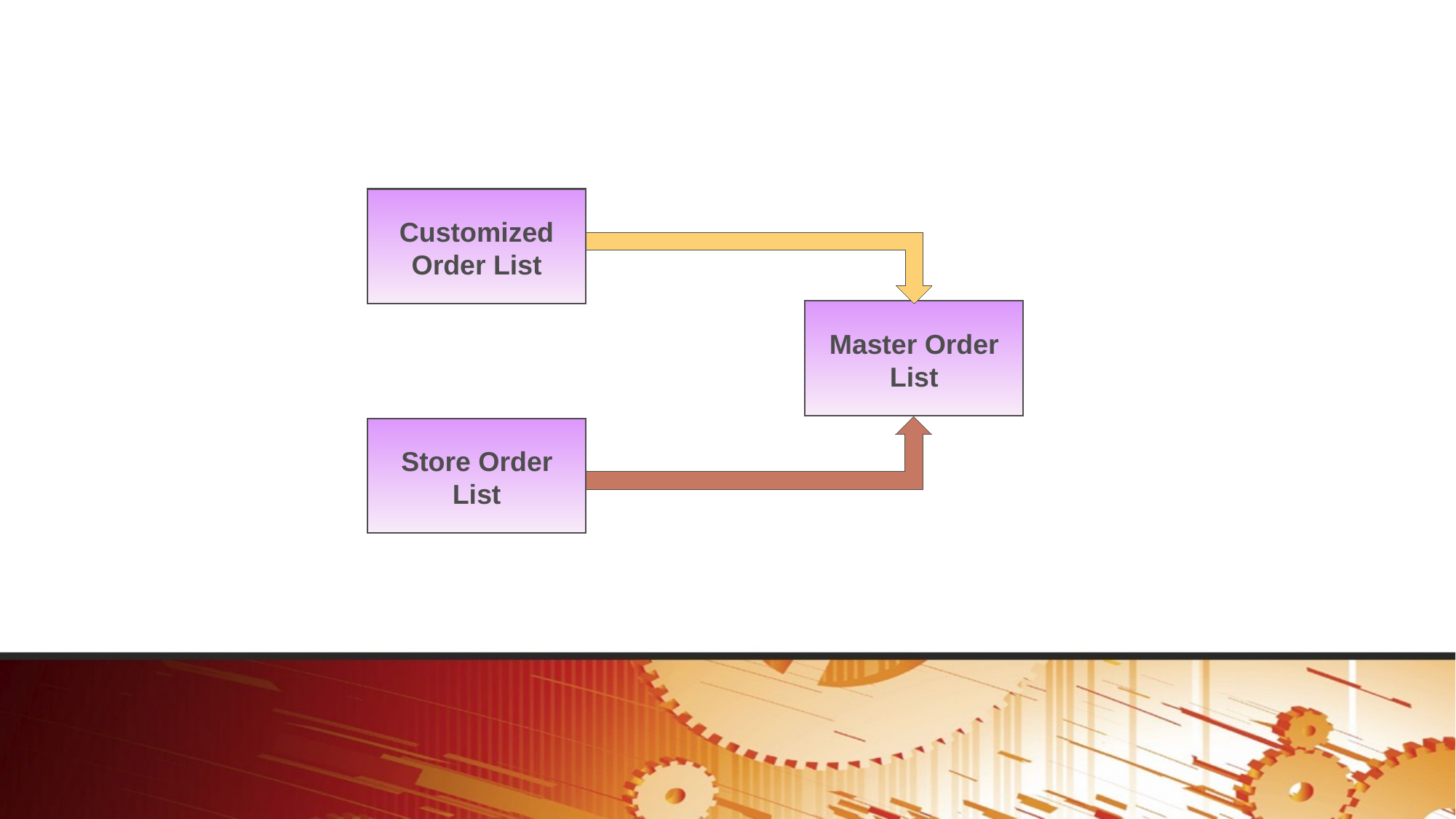

Customized Order List

Master Order List

Store Order List